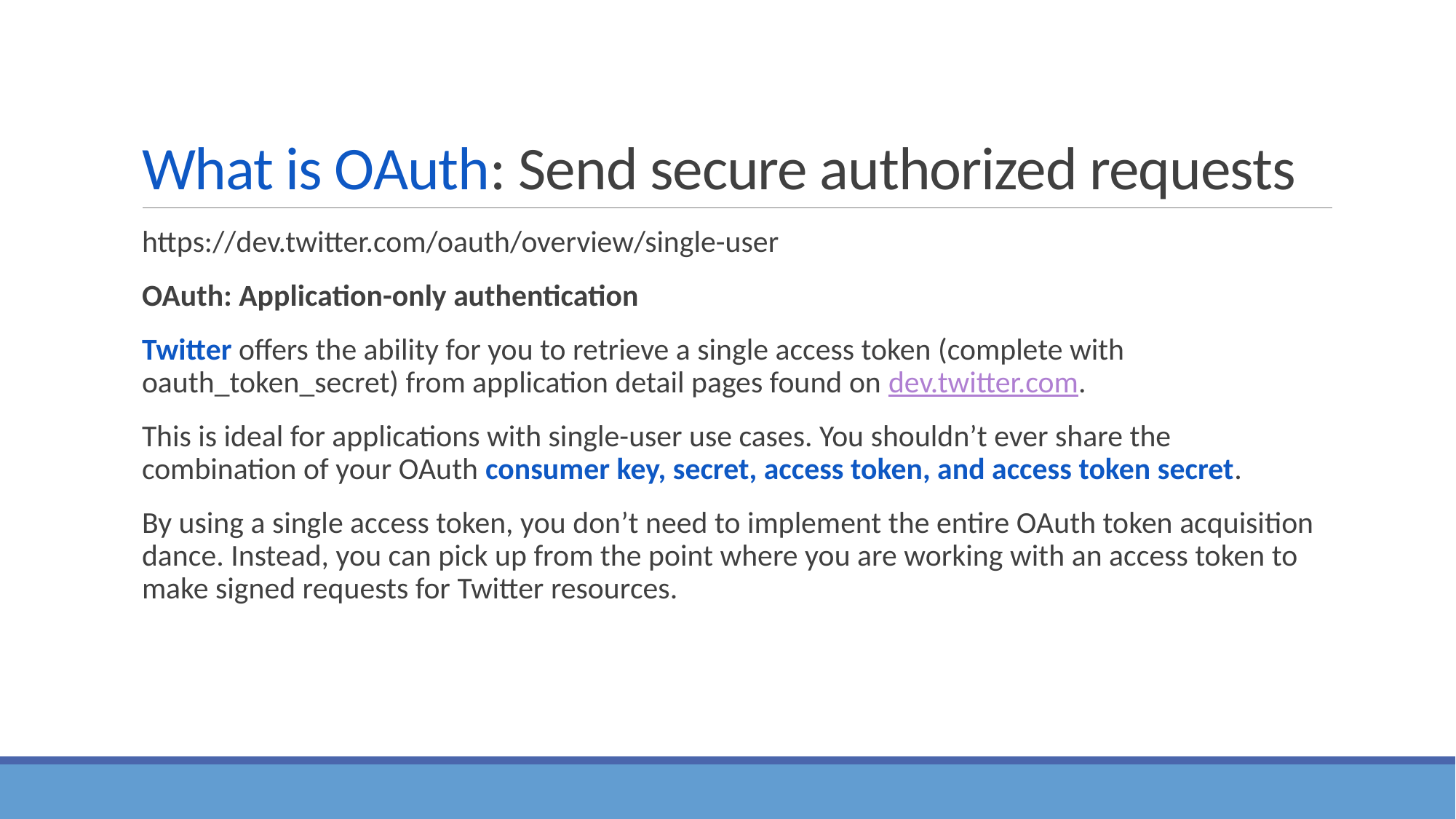

# What is OAuth: Send secure authorized requests
https://dev.twitter.com/oauth/overview/single-user
OAuth: Application-only authentication
Twitter offers the ability for you to retrieve a single access token (complete with oauth_token_secret) from application detail pages found on dev.twitter.com.
This is ideal for applications with single-user use cases. You shouldn’t ever share the combination of your OAuth consumer key, secret, access token, and access token secret.
By using a single access token, you don’t need to implement the entire OAuth token acquisition dance. Instead, you can pick up from the point where you are working with an access token to make signed requests for Twitter resources.